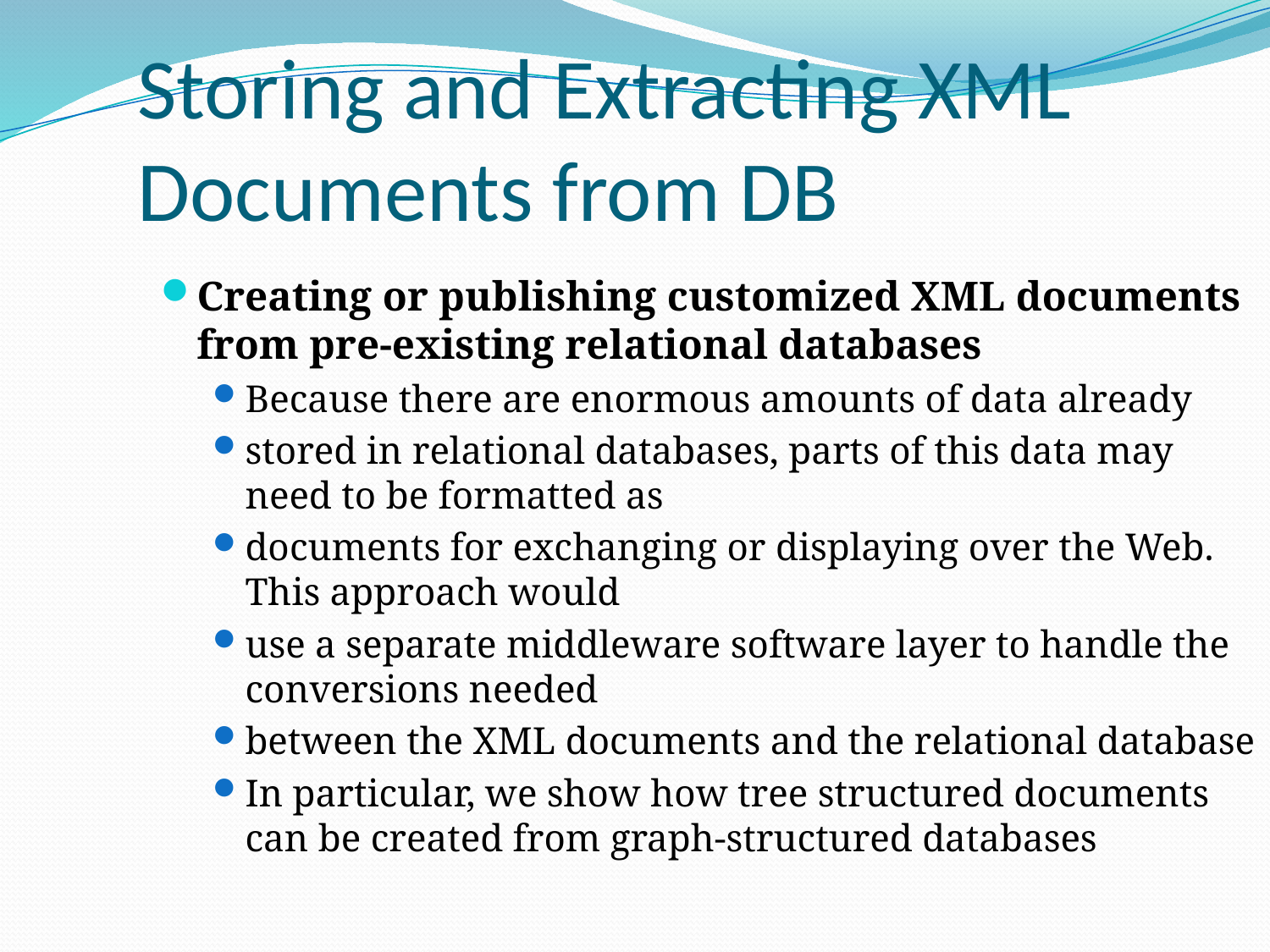

Storing and Extracting XML Documents from DB
Creating or publishing customized XML documents from pre-existing relational databases
Because there are enormous amounts of data already
stored in relational databases, parts of this data may need to be formatted as
documents for exchanging or displaying over the Web. This approach would
use a separate middleware software layer to handle the conversions needed
between the XML documents and the relational database
In particular, we show how tree structured documents can be created from graph-structured databases